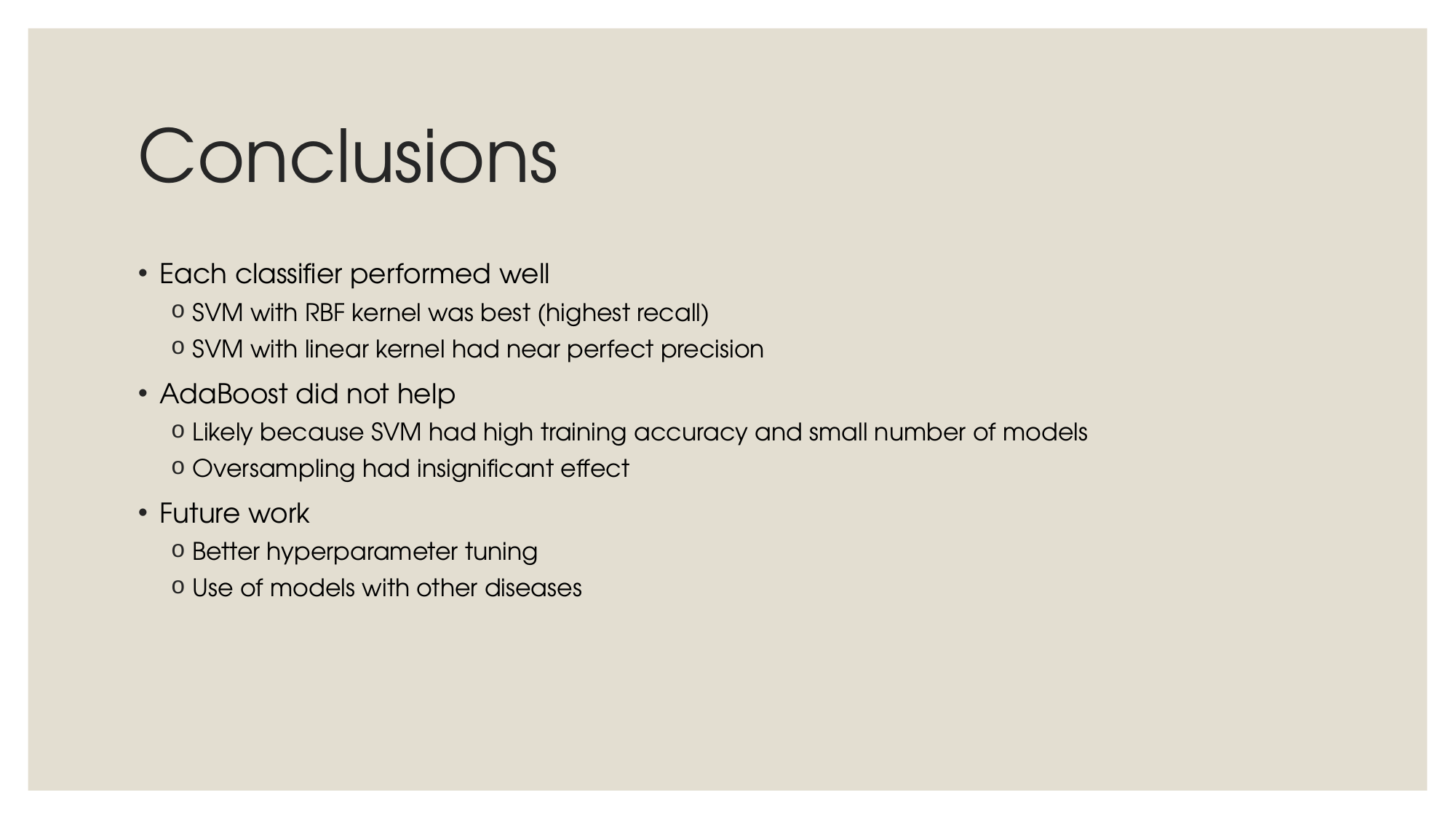

# Conclusions
Each classifier performed well
SVM with RBF kernel was best (highest recall)
SVM with linear kernel had near perfect precision
AdaBoost did not help
Likely because SVM had high training accuracy and small number of models
Oversampling had insignificant effect
Future work
Better hyperparameter tuning
Use of models with other diseases